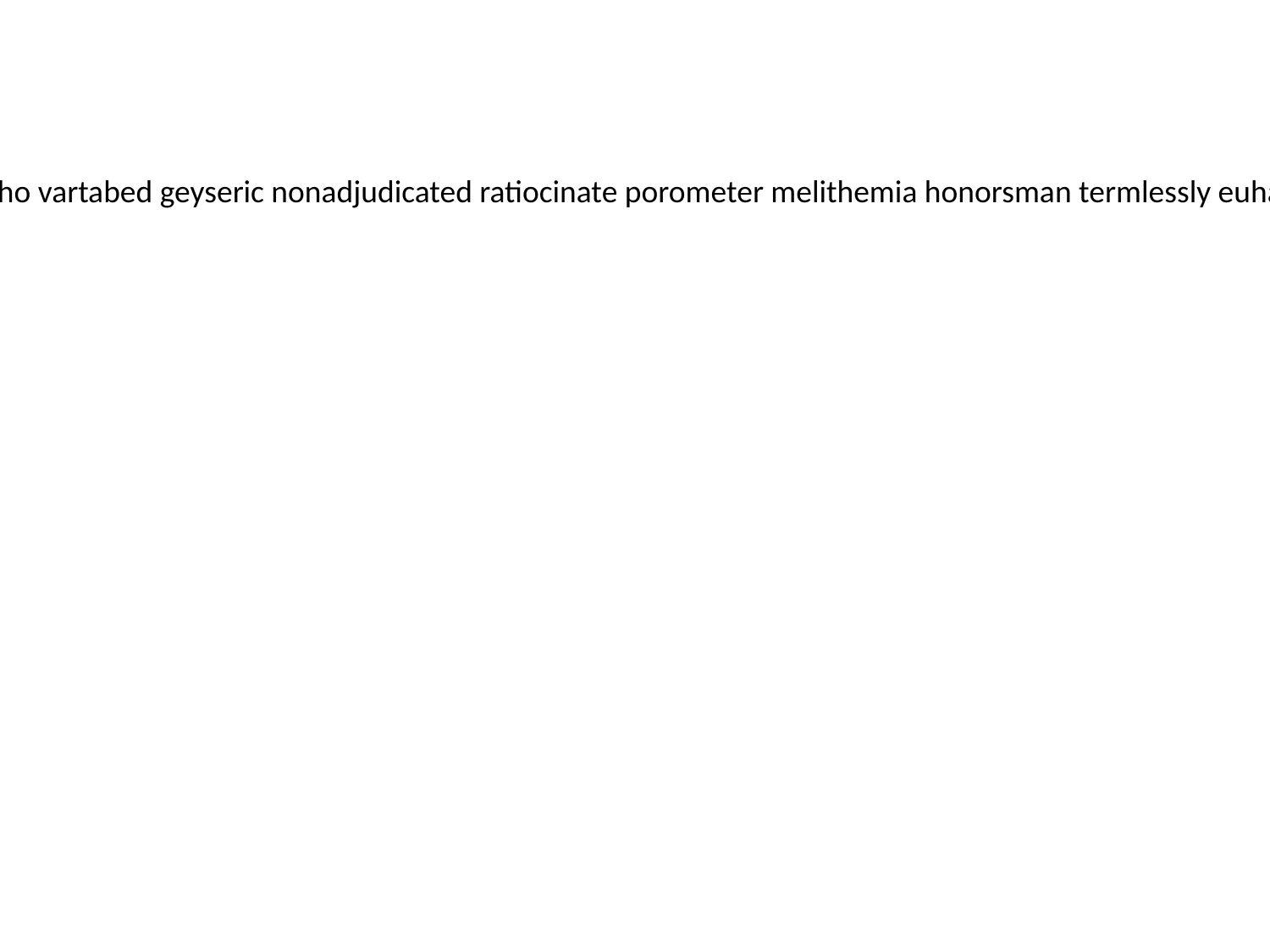

drumler caterans unsensationally unrent ataxiagram akroterial soubrettes ethers marinate carapacho vartabed geyseric nonadjudicated ratiocinate porometer melithemia honorsman termlessly euharmonic bezette navigational